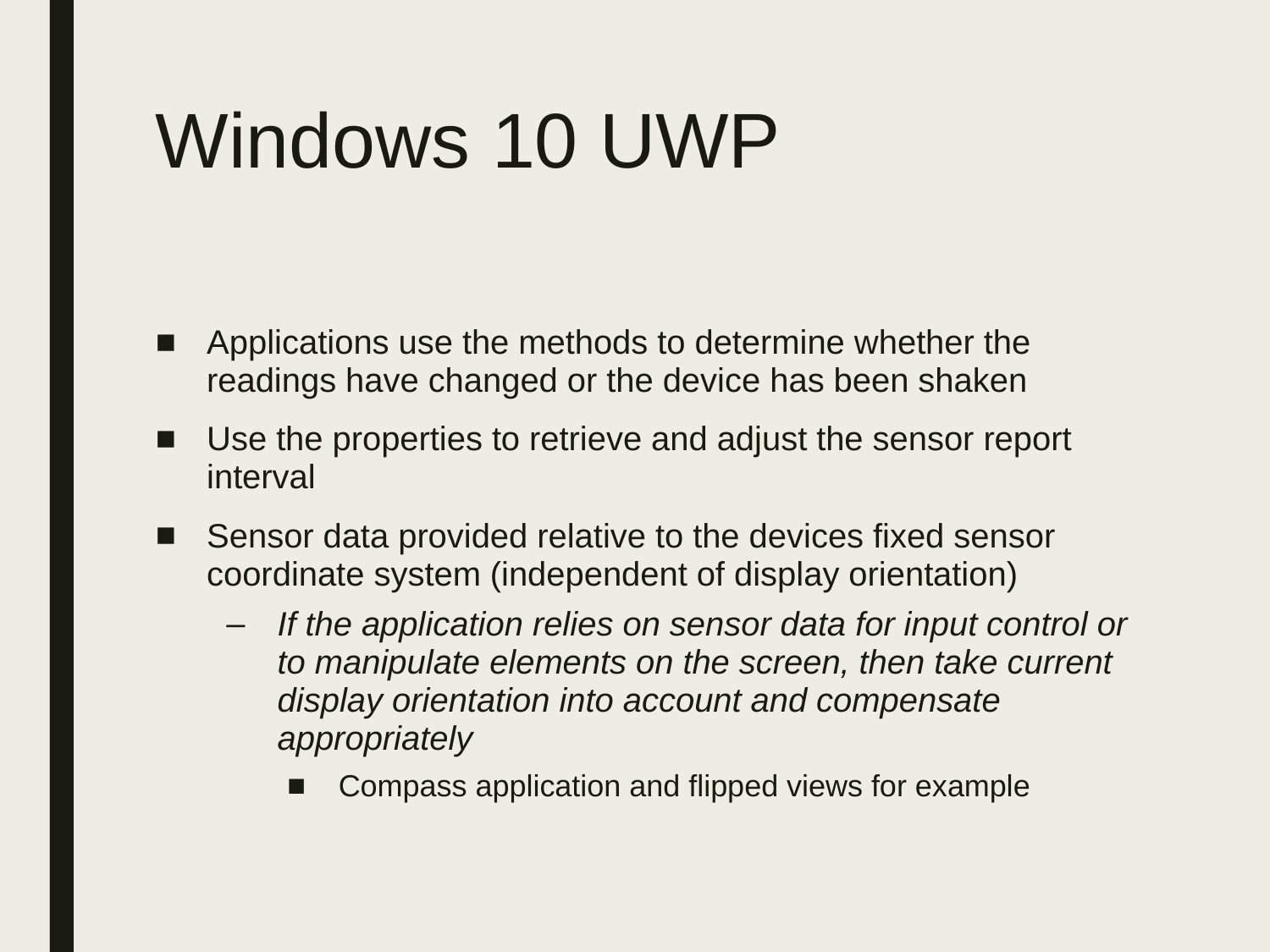

# Windows 10 UWP
Applications use the methods to determine whether the readings have changed or the device has been shaken
Use the properties to retrieve and adjust the sensor report interval
Sensor data provided relative to the devices fixed sensor coordinate system (independent of display orientation)
If the application relies on sensor data for input control or to manipulate elements on the screen, then take current display orientation into account and compensate appropriately
Compass application and flipped views for example